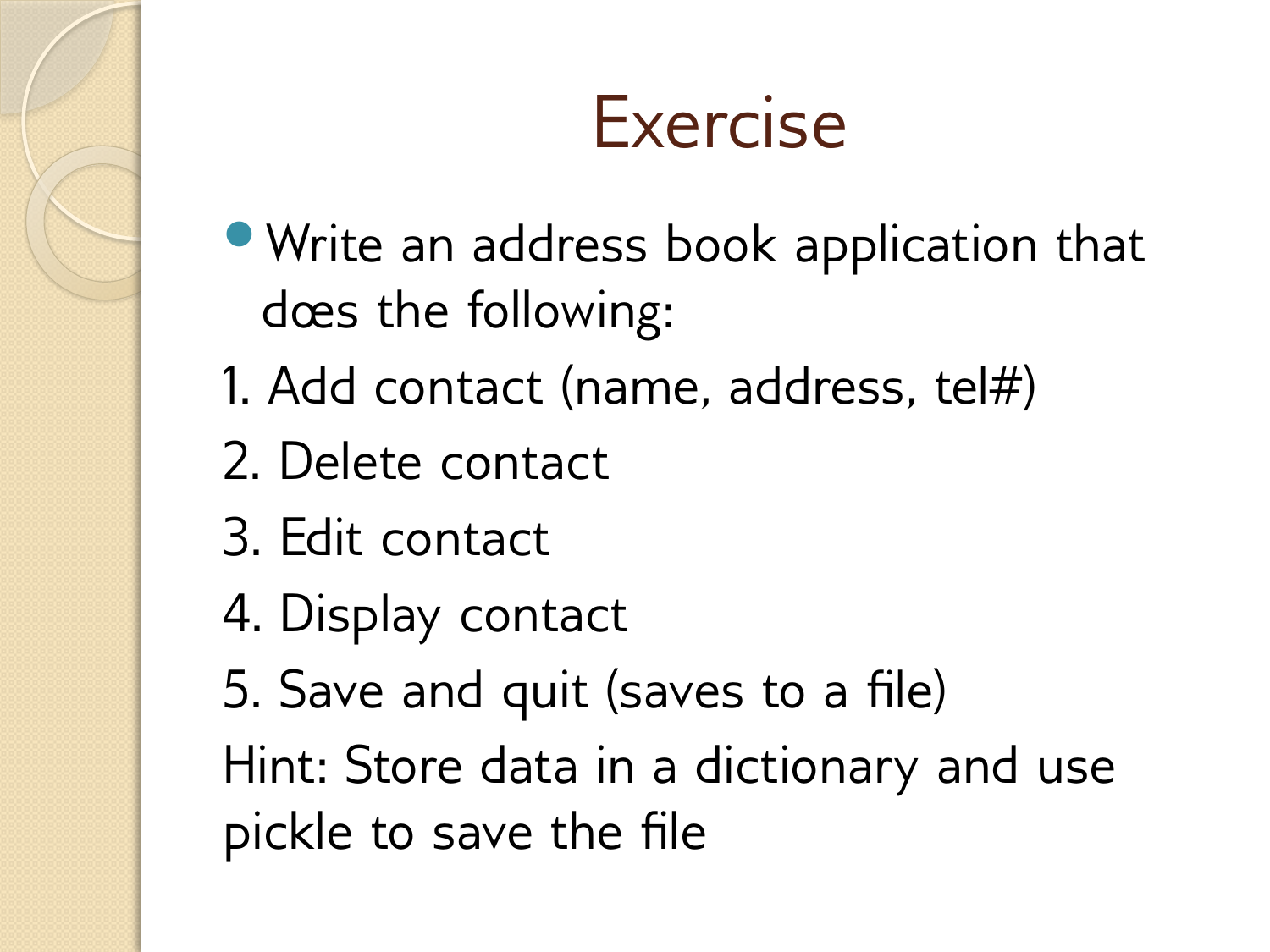

# Exercise
Write an address book application that does the following:
	1. Add contact (name, address, tel#)
	2. Delete contact
	3. Edit contact
	4. Display contact
	5. Save and quit (saves to a file)
Hint: Store data in a dictionary and use pickle to save the file